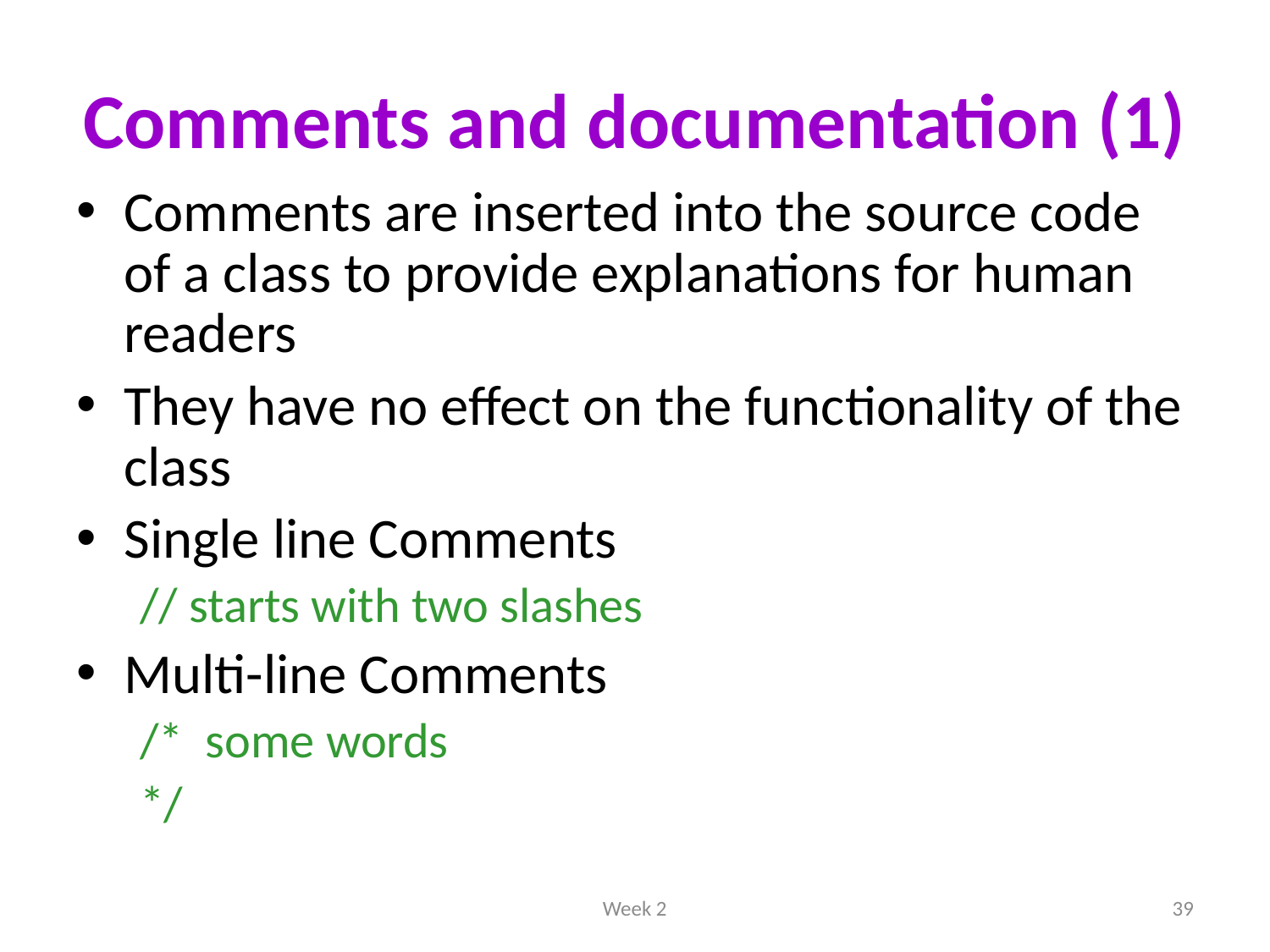

# Comments and documentation (1)
Comments are inserted into the source code of a class to provide explanations for human readers
They have no effect on the functionality of the class
Single line Comments
// starts with two slashes
Multi-line Comments
/*  some words
*/
Week 2
39